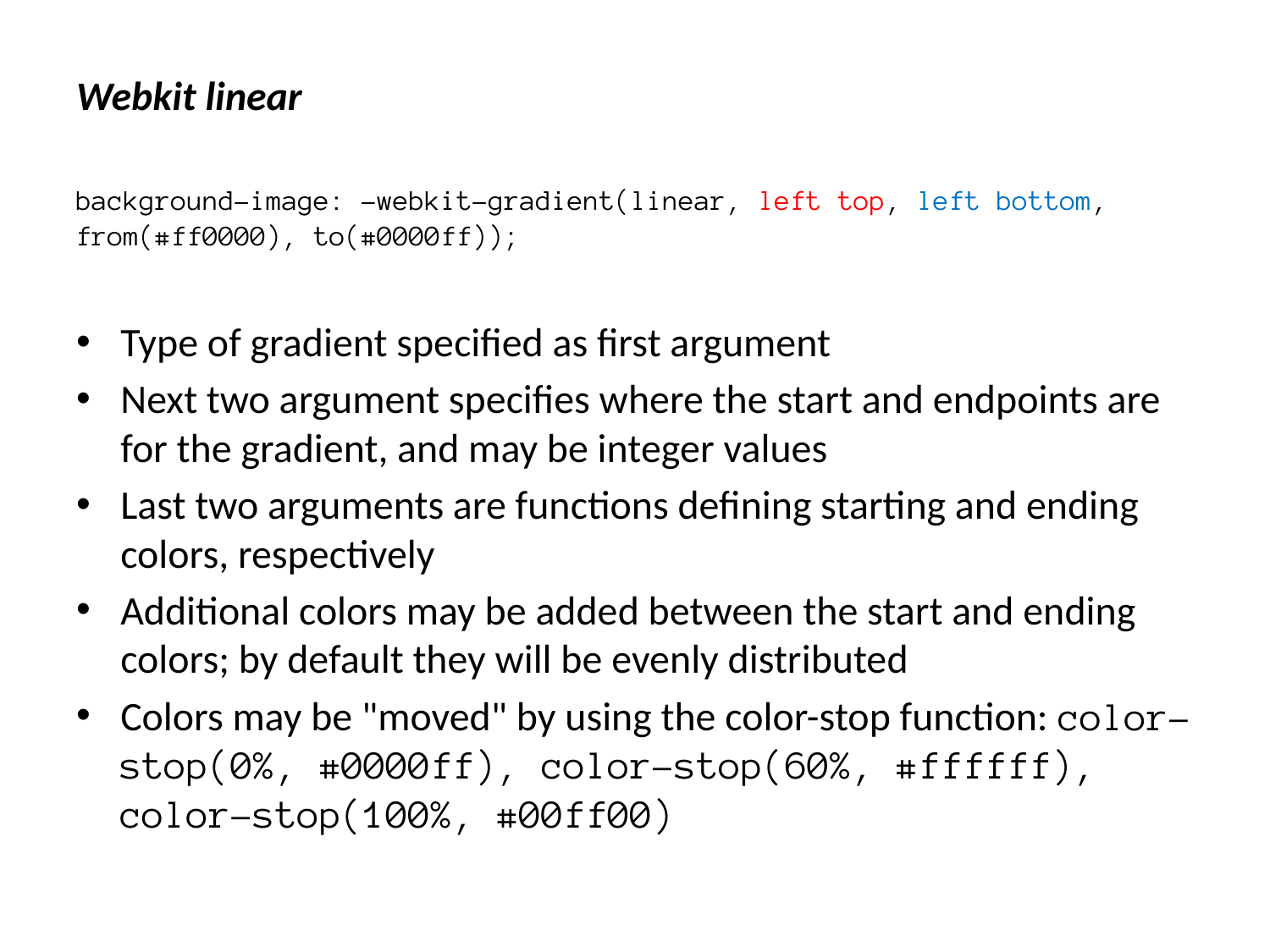

Webkit linear

background-image: -webkit-gradient(linear, left top, left bottom, from(#ff0000), to(#0000ff));

Type of gradient specified as first argument
Next two argument specifies where the start and endpoints are for the gradient, and may be integer values
Last two arguments are functions defining starting and ending colors, respectively
Additional colors may be added between the start and ending colors; by default they will be evenly distributed
Colors may be "moved" by using the color-stop function: color-stop(0%, #0000ff), color-stop(60%, #ffffff), color-stop(100%, #00ff00)